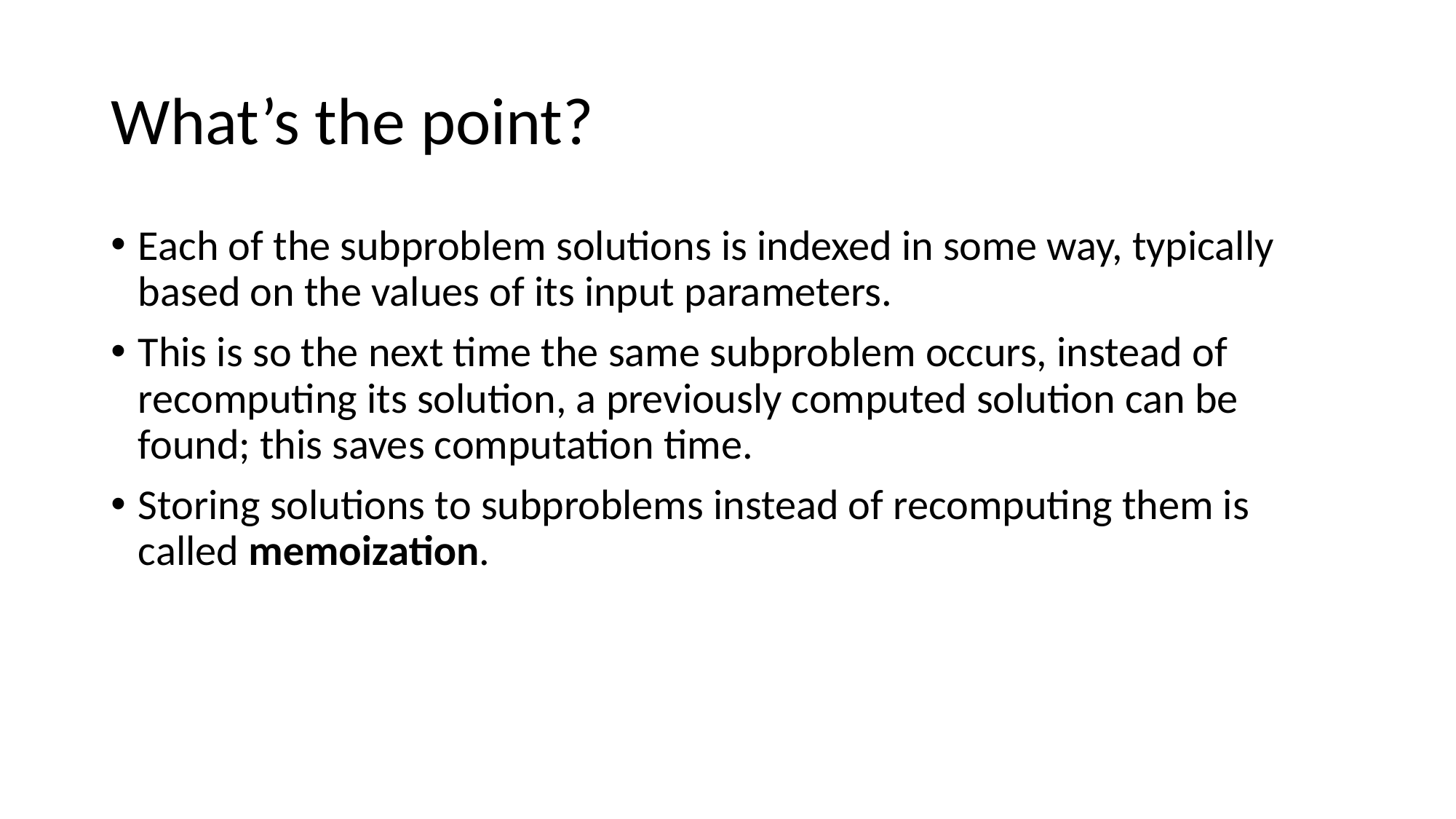

# What’s the point?
Each of the subproblem solutions is indexed in some way, typically based on the values of its input parameters.
This is so the next time the same subproblem occurs, instead of recomputing its solution, a previously computed solution can be found; this saves computation time.
Storing solutions to subproblems instead of recomputing them is called memoization.